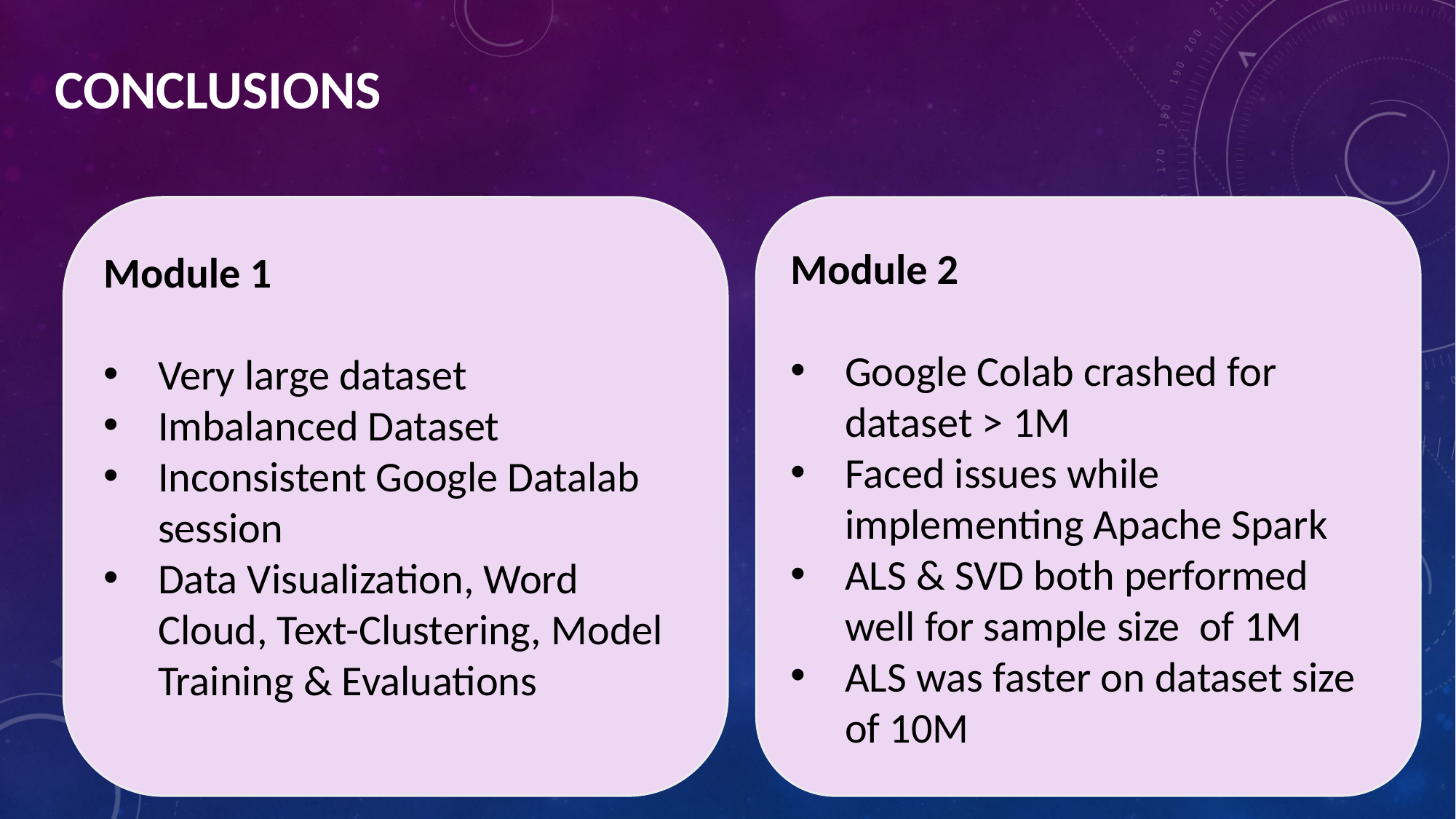

# CONCLUSIONS

Module 1

Very large dataset
Imbalanced Dataset
Inconsistent Google Datalab session
Data Visualization, Word Cloud, Text-Clustering, Model Training & Evaluations

Module 2

Google Colab crashed for dataset > 1M
Faced issues while implementing Apache Spark
ALS & SVD both performed well for sample size  of 1M
ALS was faster on dataset size of 10M